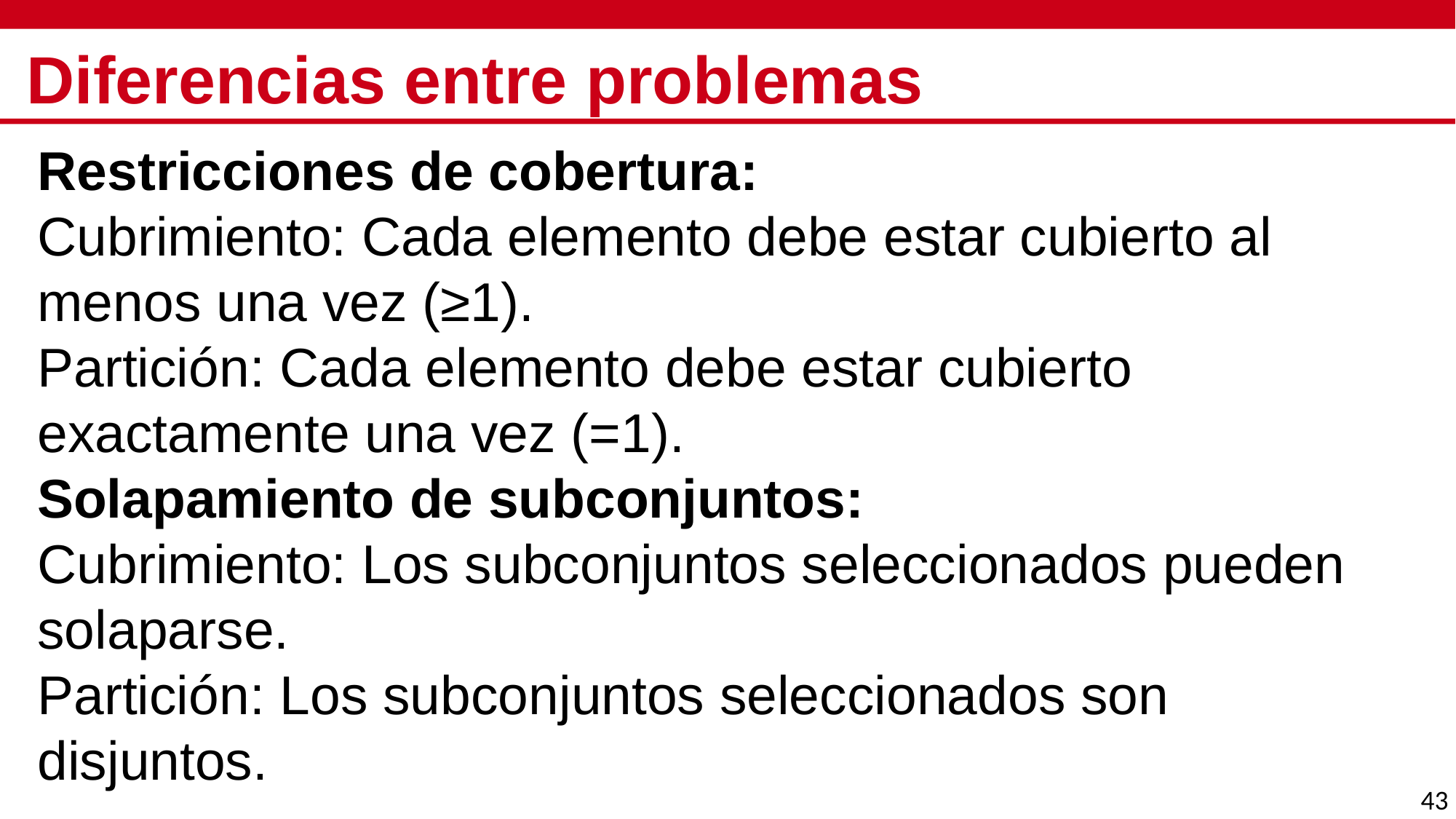

# Diferencias entre problemas
Restricciones de cobertura:
Cubrimiento: Cada elemento debe estar cubierto al menos una vez (≥1).
Partición: Cada elemento debe estar cubierto exactamente una vez (=1).
Solapamiento de subconjuntos:
Cubrimiento: Los subconjuntos seleccionados pueden solaparse.
Partición: Los subconjuntos seleccionados son disjuntos.
43